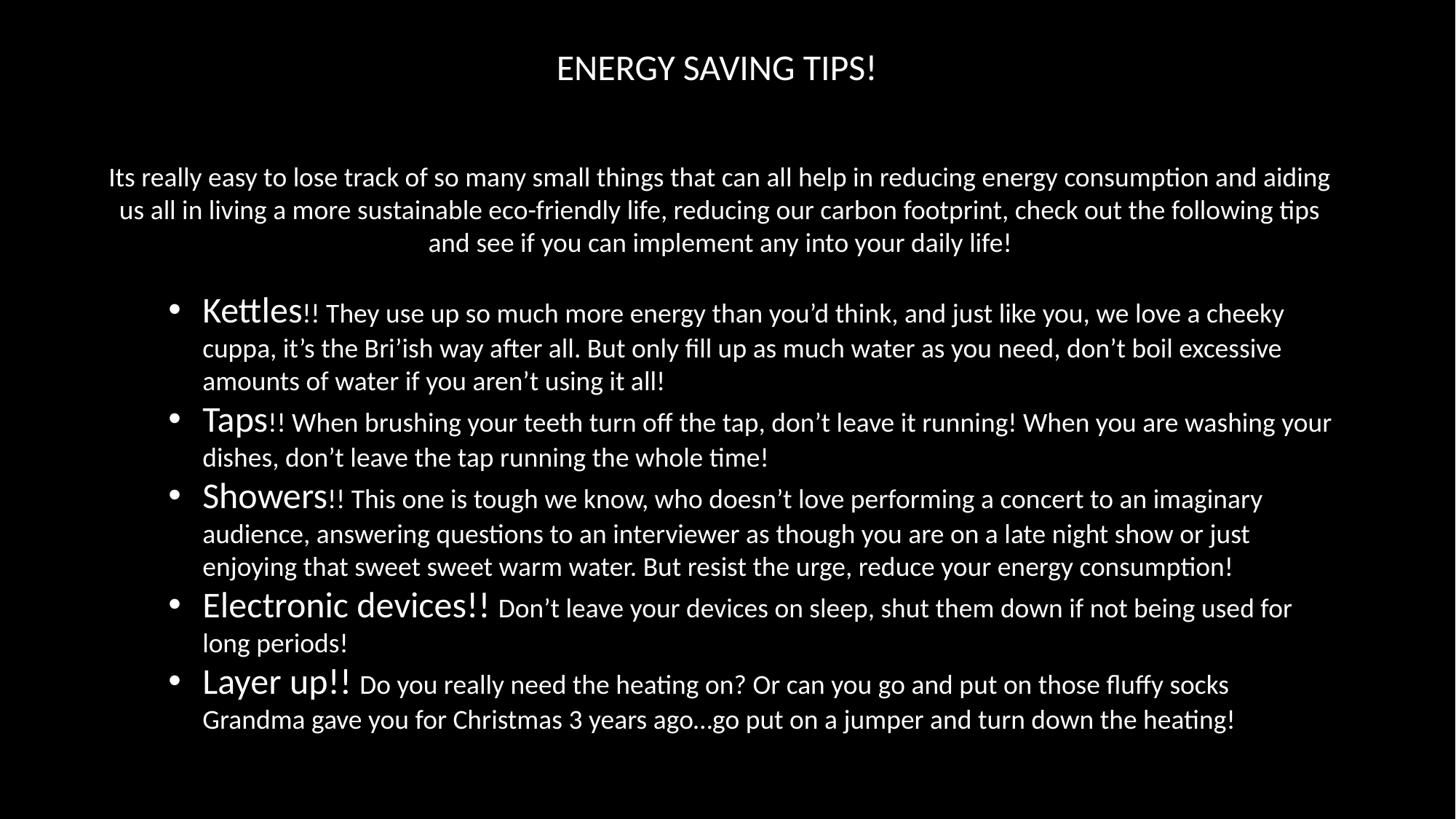

ENERGY SAVING TIPS!
Its really easy to lose track of so many small things that can all help in reducing energy consumption and aiding us all in living a more sustainable eco-friendly life, reducing our carbon footprint, check out the following tips and see if you can implement any into your daily life!
Kettles!! They use up so much more energy than you’d think, and just like you, we love a cheeky cuppa, it’s the Bri’ish way after all. But only fill up as much water as you need, don’t boil excessive amounts of water if you aren’t using it all!
Taps!! When brushing your teeth turn off the tap, don’t leave it running! When you are washing your dishes, don’t leave the tap running the whole time!
Showers!! This one is tough we know, who doesn’t love performing a concert to an imaginary audience, answering questions to an interviewer as though you are on a late night show or just enjoying that sweet sweet warm water. But resist the urge, reduce your energy consumption!
Electronic devices!! Don’t leave your devices on sleep, shut them down if not being used for long periods!
Layer up!! Do you really need the heating on? Or can you go and put on those fluffy socks Grandma gave you for Christmas 3 years ago…go put on a jumper and turn down the heating!